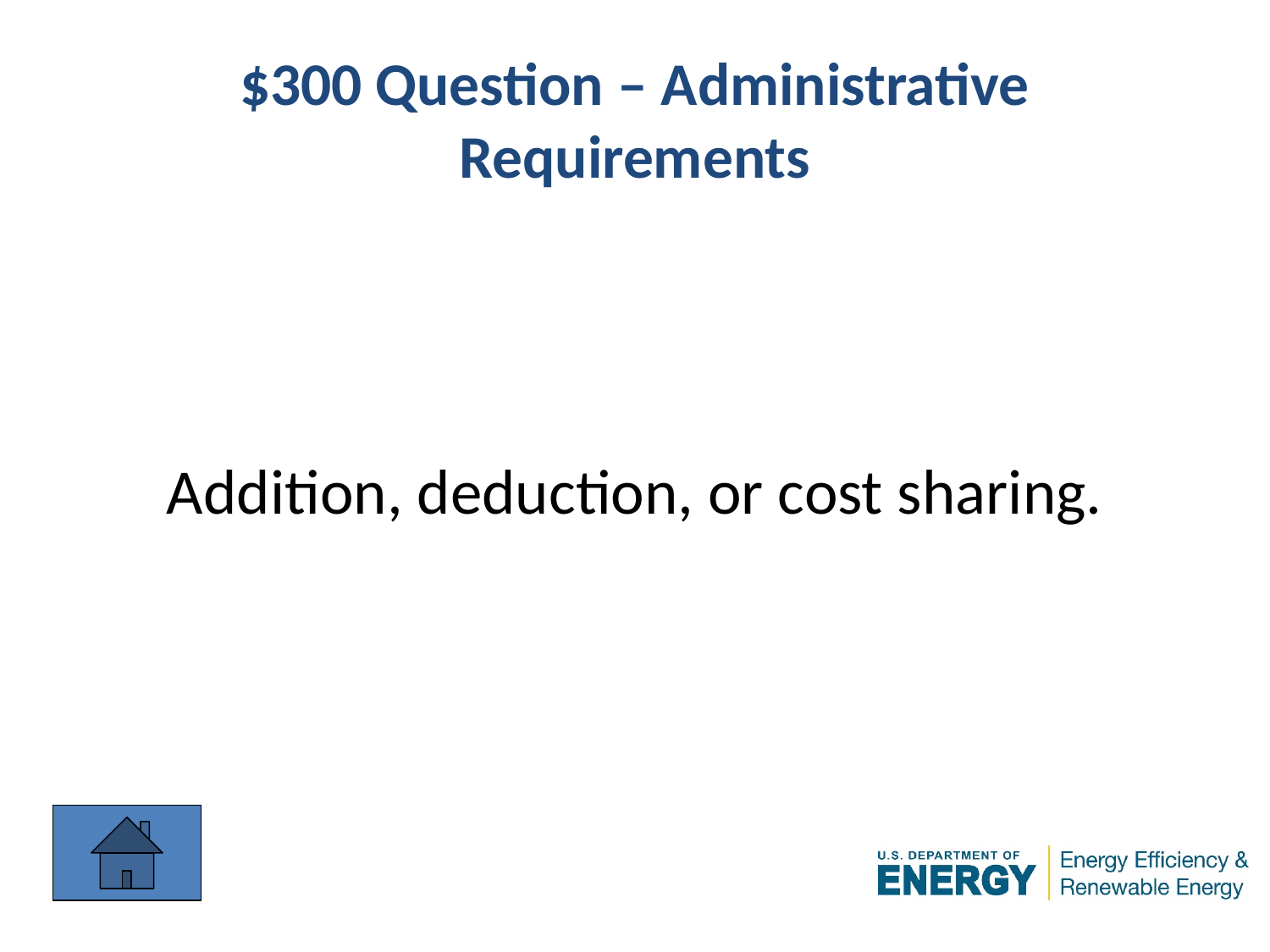

# $300 Question – Administrative Requirements
Addition, deduction, or cost sharing.